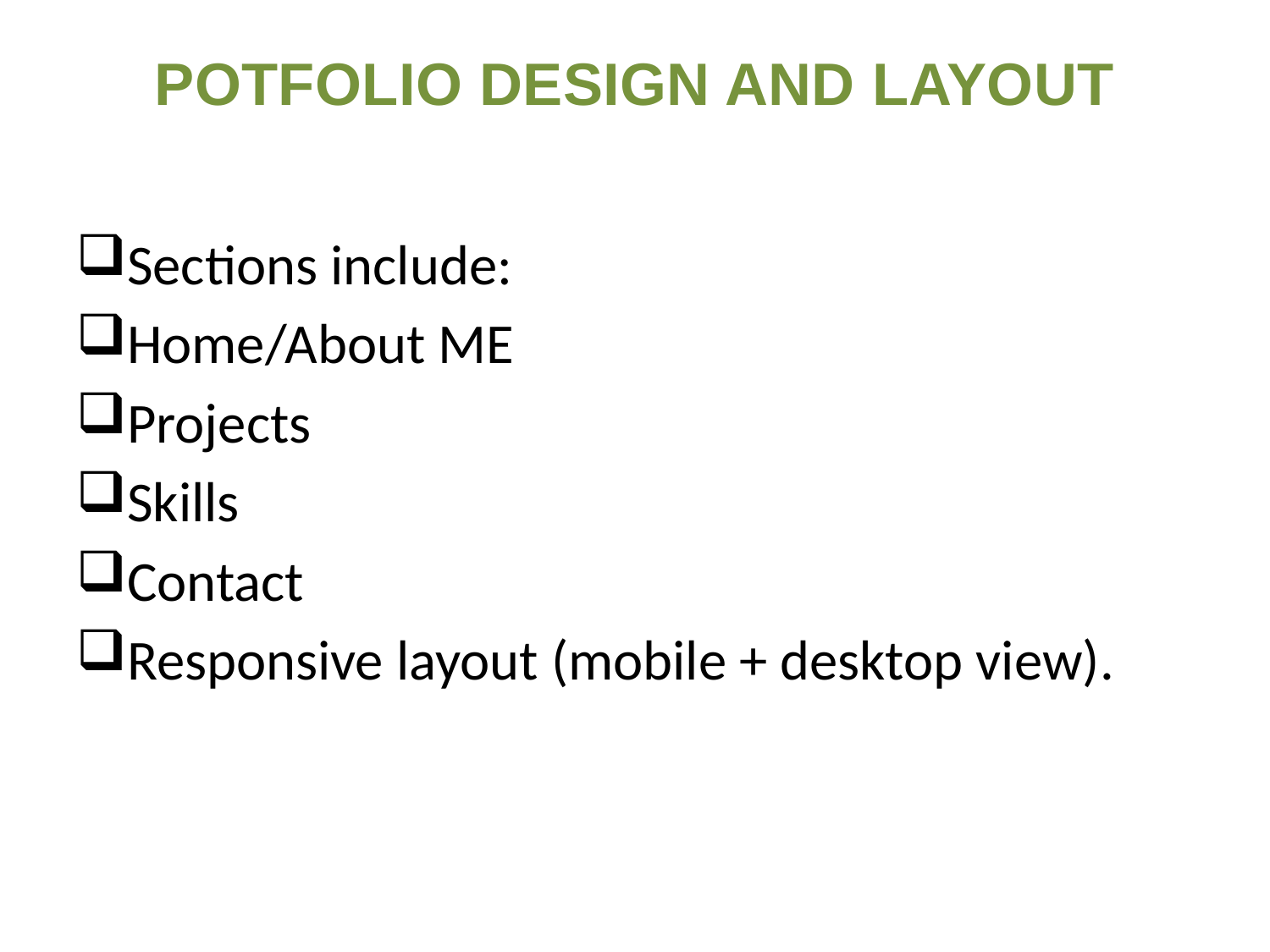

# POTFOLIO DESIGN AND LAYOUT
Sections include:
Home/About ME
Projects
Skills
Contact
Responsive layout (mobile + desktop view).